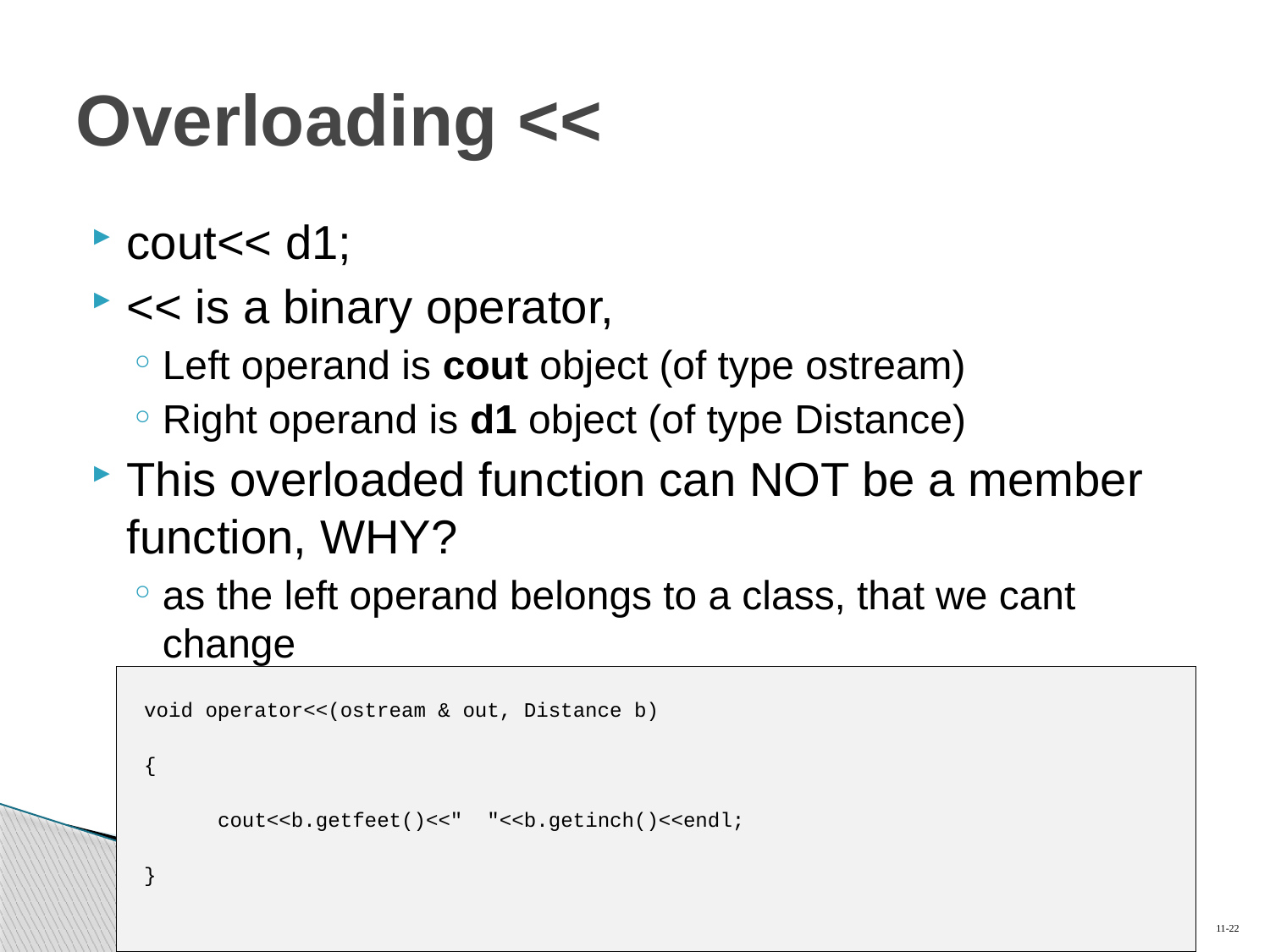

# Overloading <<
cout<< d1;
<< is a binary operator,
Left operand is cout object (of type ostream)
Right operand is d1 object (of type Distance)
This overloaded function can NOT be a member function, WHY?
as the left operand belongs to a class, that we cant change

void operator<<(ostream & out, Distance b)
{
      cout<<b.getfeet()<<"  "<<b.getinch()<<endl;
}
11-22